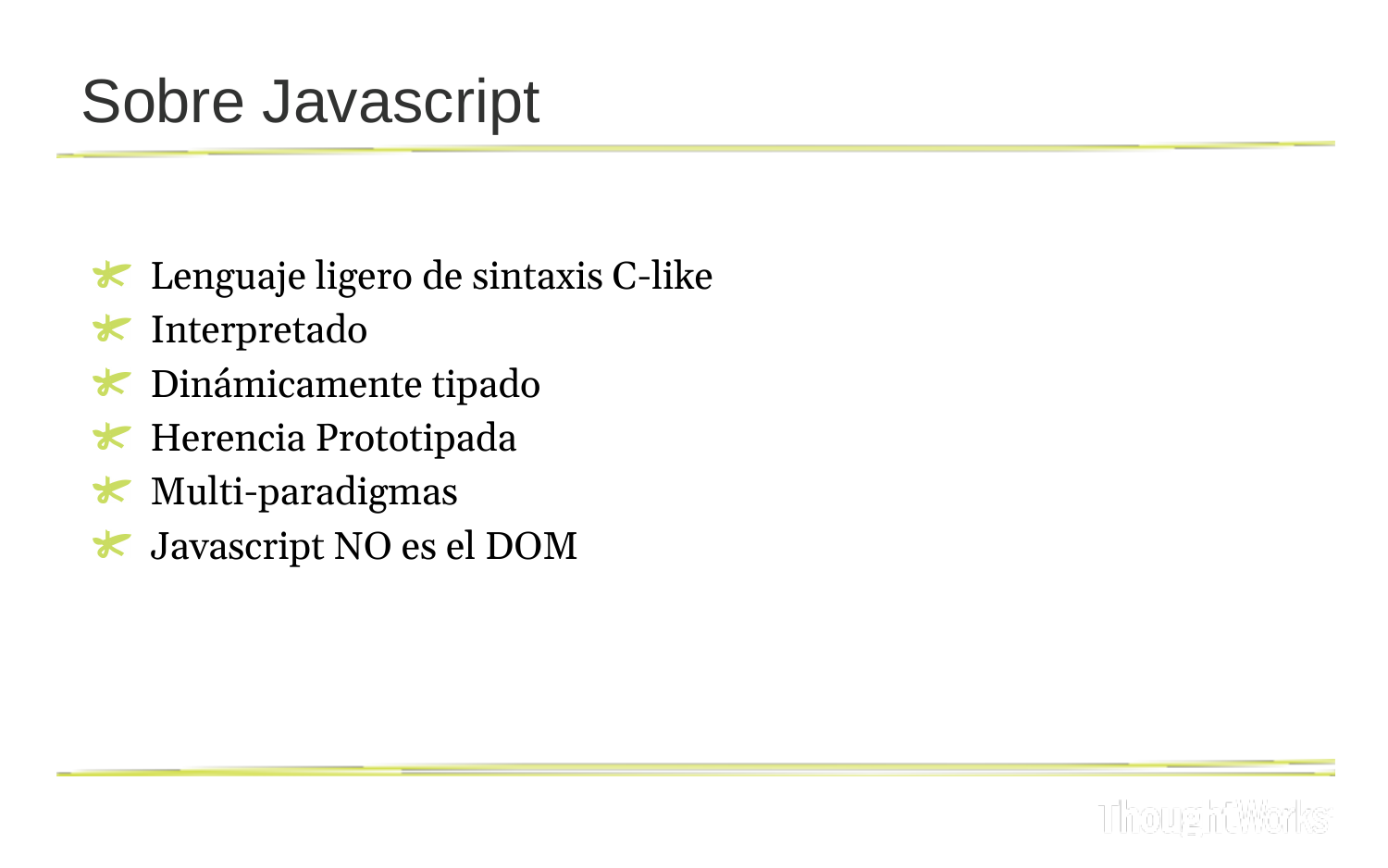

# Sobre Javascript
Lenguaje ligero de sintaxis C-like
Interpretado
Dinámicamente tipado
Herencia Prototipada
Multi-paradigmas
Javascript NO es el DOM